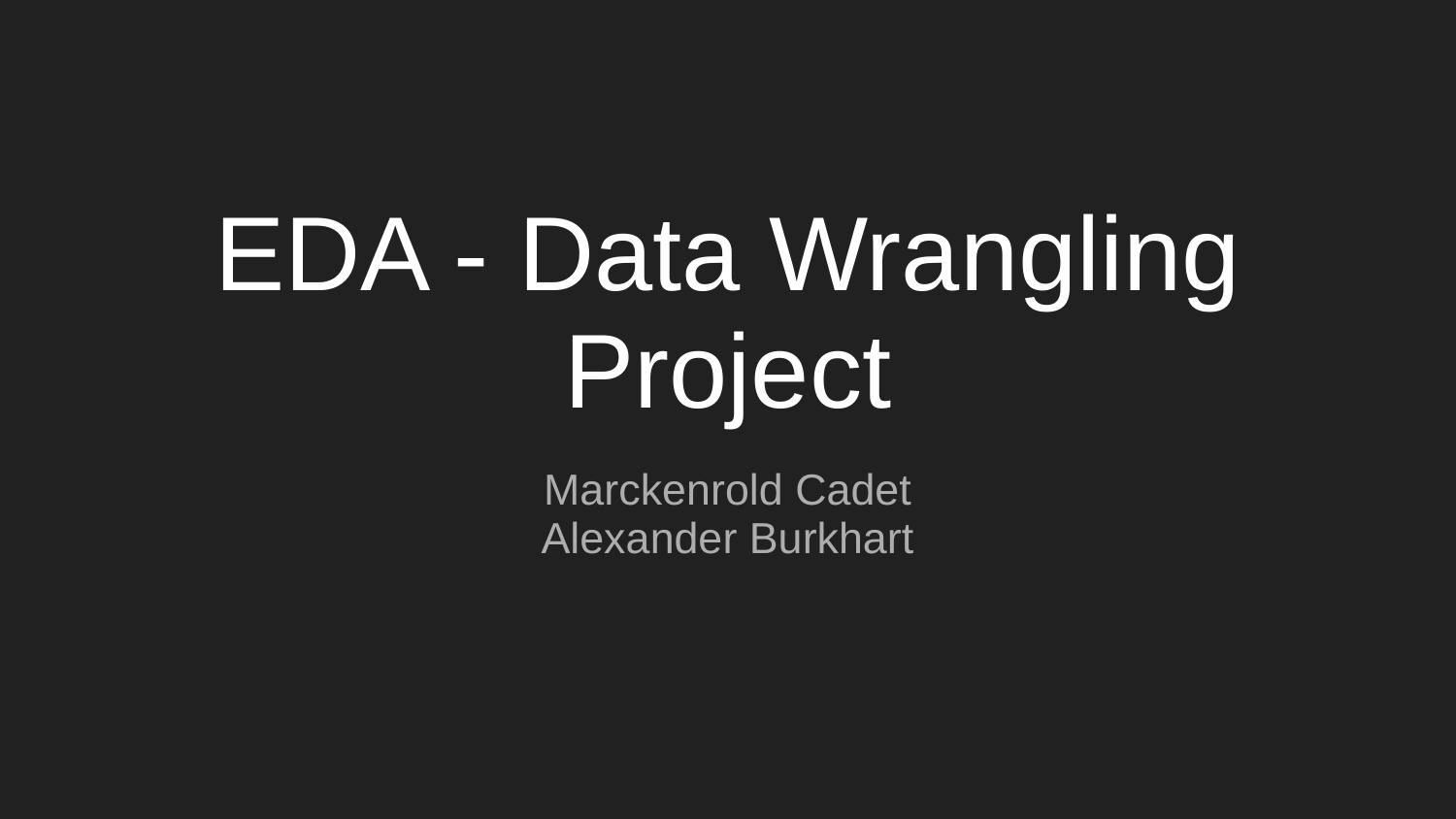

# EDA - Data Wrangling Project
Marckenrold Cadet
Alexander Burkhart